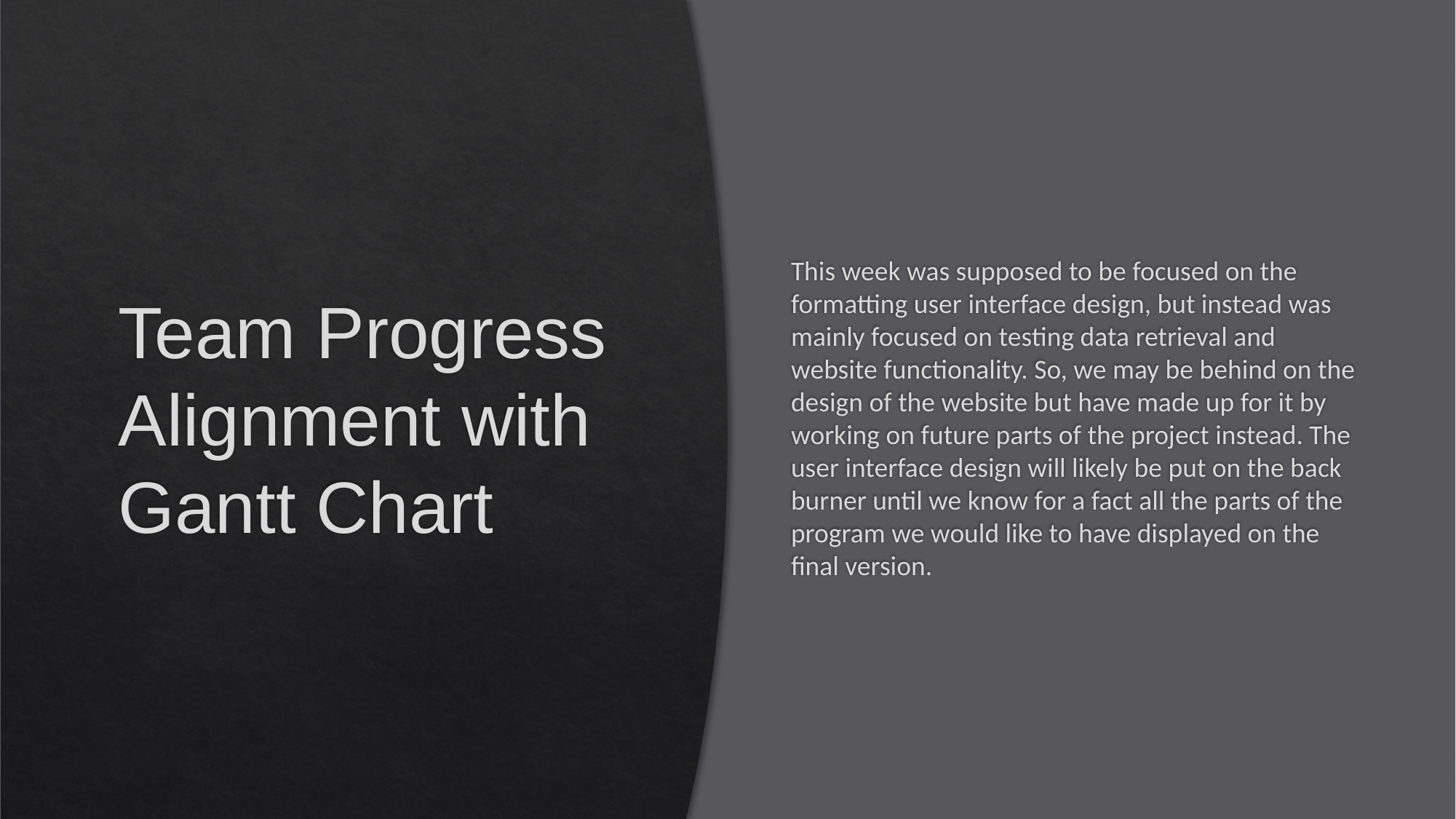

# Team Progress Alignment with Gantt Chart
This week was supposed to be focused on the formatting user interface design, but instead was mainly focused on testing data retrieval and website functionality. So, we may be behind on the design of the website but have made up for it by working on future parts of the project instead. The user interface design will likely be put on the back burner until we know for a fact all the parts of the program we would like to have displayed on the final version.